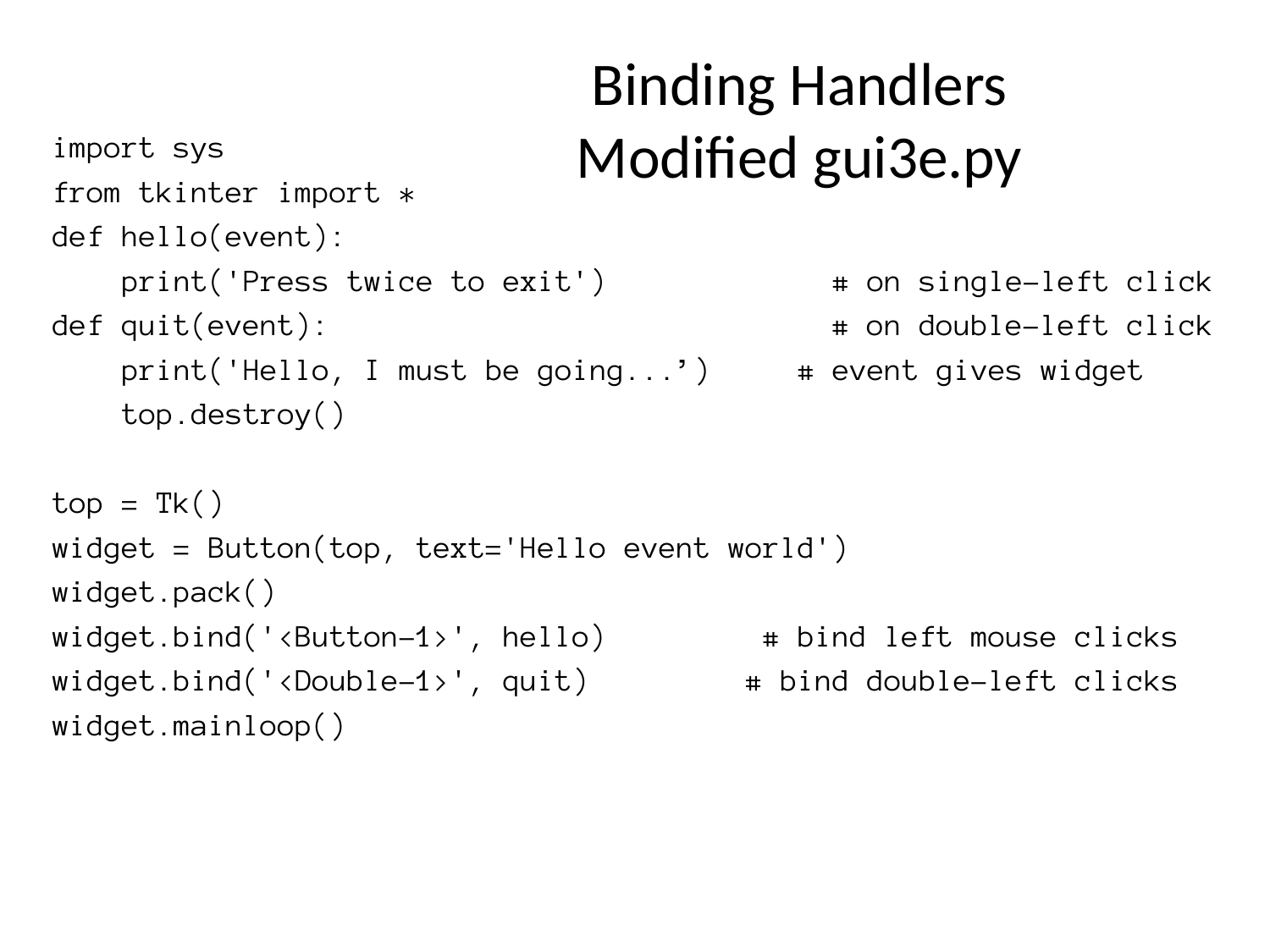

# Binding Handlers Modified gui3e.py
import sys
from tkinter import *
def hello(event):
    print('Press twice to exit')             # on single-left click
def quit(event):                             # on double-left click
    print('Hello, I must be going...’)     # event gives widget
    top.destroy()

top = Tk()
widget = Button(top, text='Hello event world')
widget.pack()
widget.bind('<Button-1>', hello)         # bind left mouse clicks
widget.bind('<Double-1>', quit)         # bind double-left clicks
widget.mainloop()